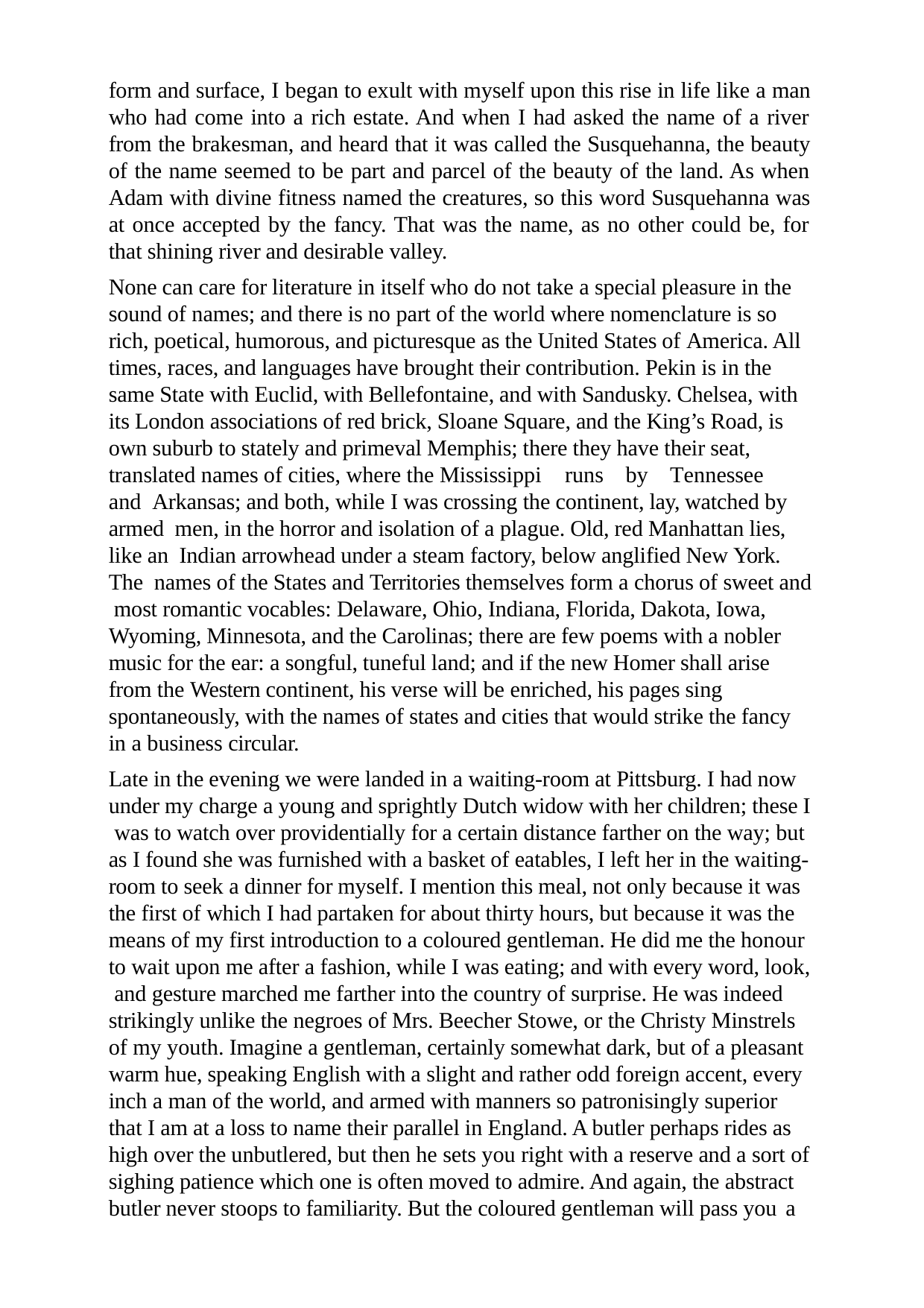

form and surface, I began to exult with myself upon this rise in life like a man  who had come into a rich estate. And when I had asked the name of a river  from the brakesman, and heard that it was called the Susquehanna, the beauty  of the name seemed to be part and parcel of the beauty of the land. As when  Adam with divine fitness named the creatures, so this word Susquehanna was  at once accepted by the fancy. That was the name, as no other could be, for  that shining river and desirable valley.
None can care for literature in itself who do not take a special pleasure in the  sound of names; and there is no part of the world where nomenclature is so  rich, poetical, humorous, and picturesque as the United States of America. All  times, races, and languages have brought their contribution. Pekin is in the  same State with Euclid, with Bellefontaine, and with Sandusky. Chelsea, with  its London associations of red brick, Sloane Square, and the King’s Road, is  own suburb to stately and primeval Memphis; there they have their seat,  translated names of cities, where the Mississippi	runs	by	Tennessee	and  Arkansas; and both, while I was crossing the continent, lay, watched by armed  men, in the horror and isolation of a plague. Old, red Manhattan lies, like an  Indian arrowhead under a steam factory, below anglified New York. The  names of the States and Territories themselves form a chorus of sweet and  most romantic vocables: Delaware, Ohio, Indiana, Florida, Dakota, Iowa,  Wyoming, Minnesota, and the Carolinas; there are few poems with a nobler  music for the ear: a songful, tuneful land; and if the new Homer shall arise  from the Western continent, his verse will be enriched, his pages sing  spontaneously, with the names of states and cities that would strike the fancy  in a business circular.
Late in the evening we were landed in a waiting-room at Pittsburg. I had now  under my charge a young and sprightly Dutch widow with her children; these I  was to watch over providentially for a certain distance farther on the way; but  as I found she was furnished with a basket of eatables, I left her in the waiting-  room to seek a dinner for myself. I mention this meal, not only because it was  the first of which I had partaken for about thirty hours, but because it was the  means of my first introduction to a coloured gentleman. He did me the honour  to wait upon me after a fashion, while I was eating; and with every word, look,  and gesture marched me farther into the country of surprise. He was indeed  strikingly unlike the negroes of Mrs. Beecher Stowe, or the Christy Minstrels  of my youth. Imagine a gentleman, certainly somewhat dark, but of a pleasant  warm hue, speaking English with a slight and rather odd foreign accent, every  inch a man of the world, and armed with manners so patronisingly superior  that I am at a loss to name their parallel in England. A butler perhaps rides as  high over the unbutlered, but then he sets you right with a reserve and a sort of  sighing patience which one is often moved to admire. And again, the abstract  butler never stoops to familiarity. But the coloured gentleman will pass you a